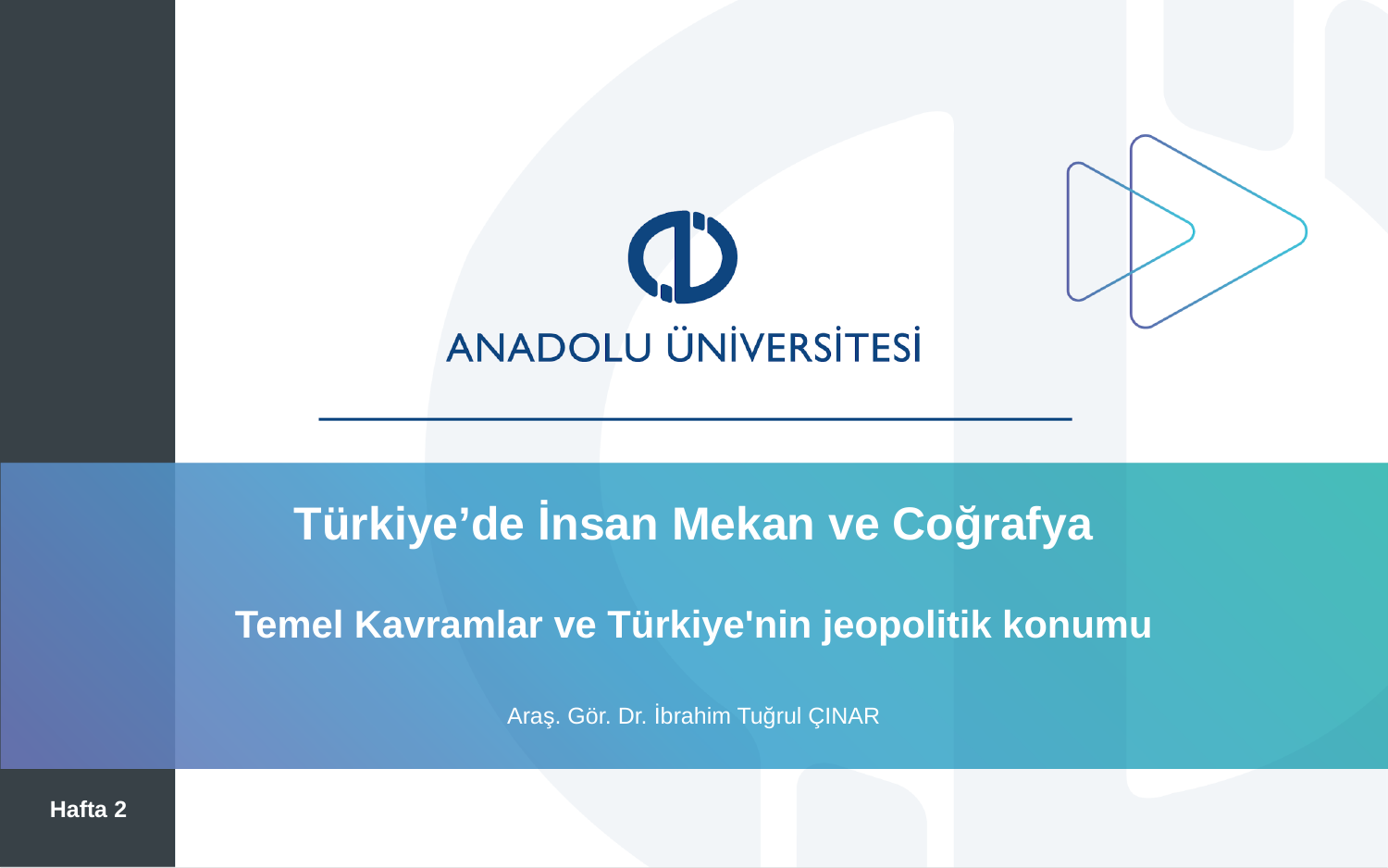

Türkiye’de İnsan Mekan ve Coğrafya
Temel Kavramlar ve Türkiye'nin jeopolitik konumu
Araş. Gör. Dr. İbrahim Tuğrul ÇINAR
Hafta 2